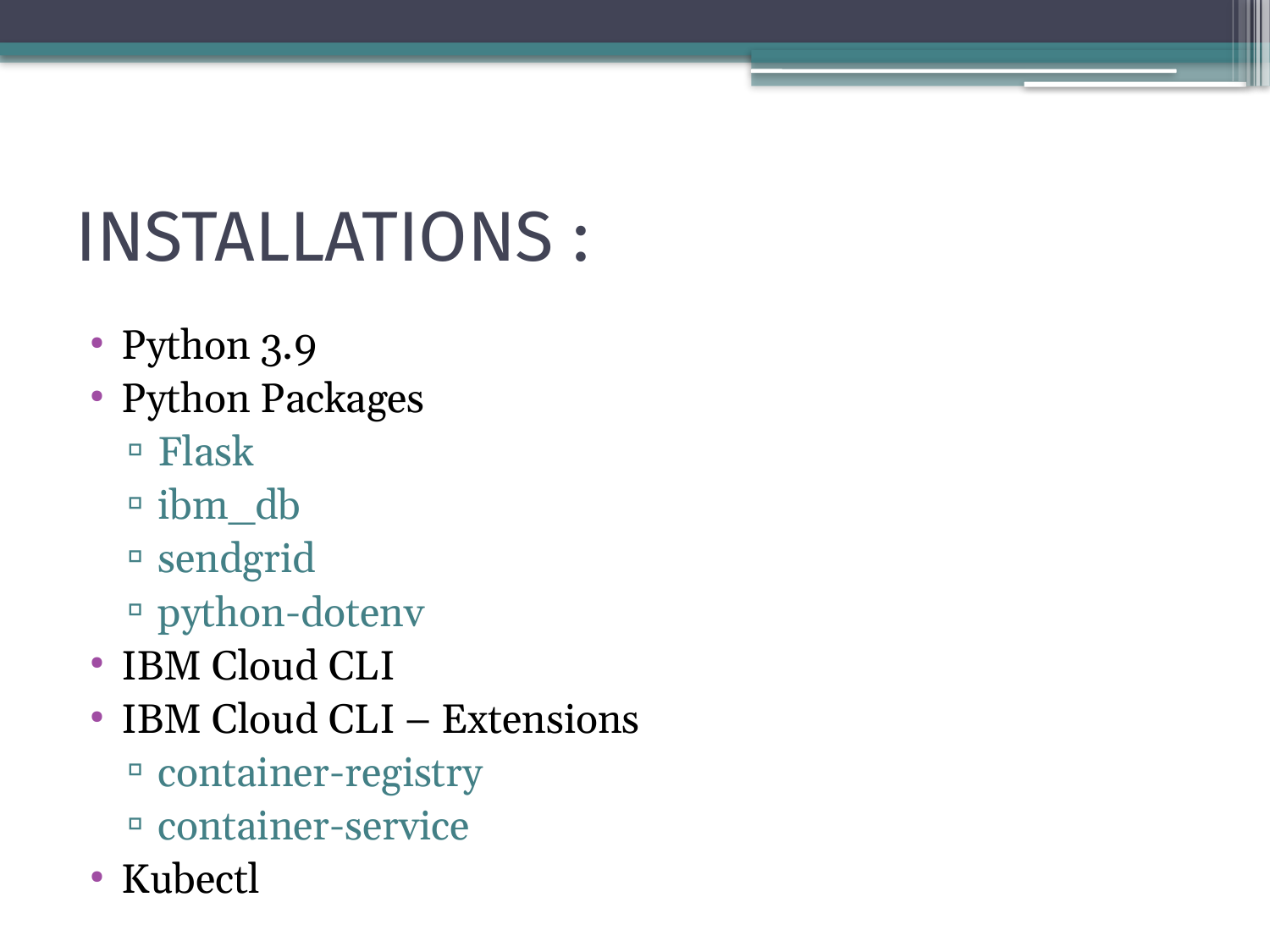

# INSTALLATIONS :
Python 3.9
Python Packages
Flask
ibm_db
sendgrid
python-dotenv
IBM Cloud CLI
IBM Cloud CLI – Extensions
container-registry
container-service
Kubectl